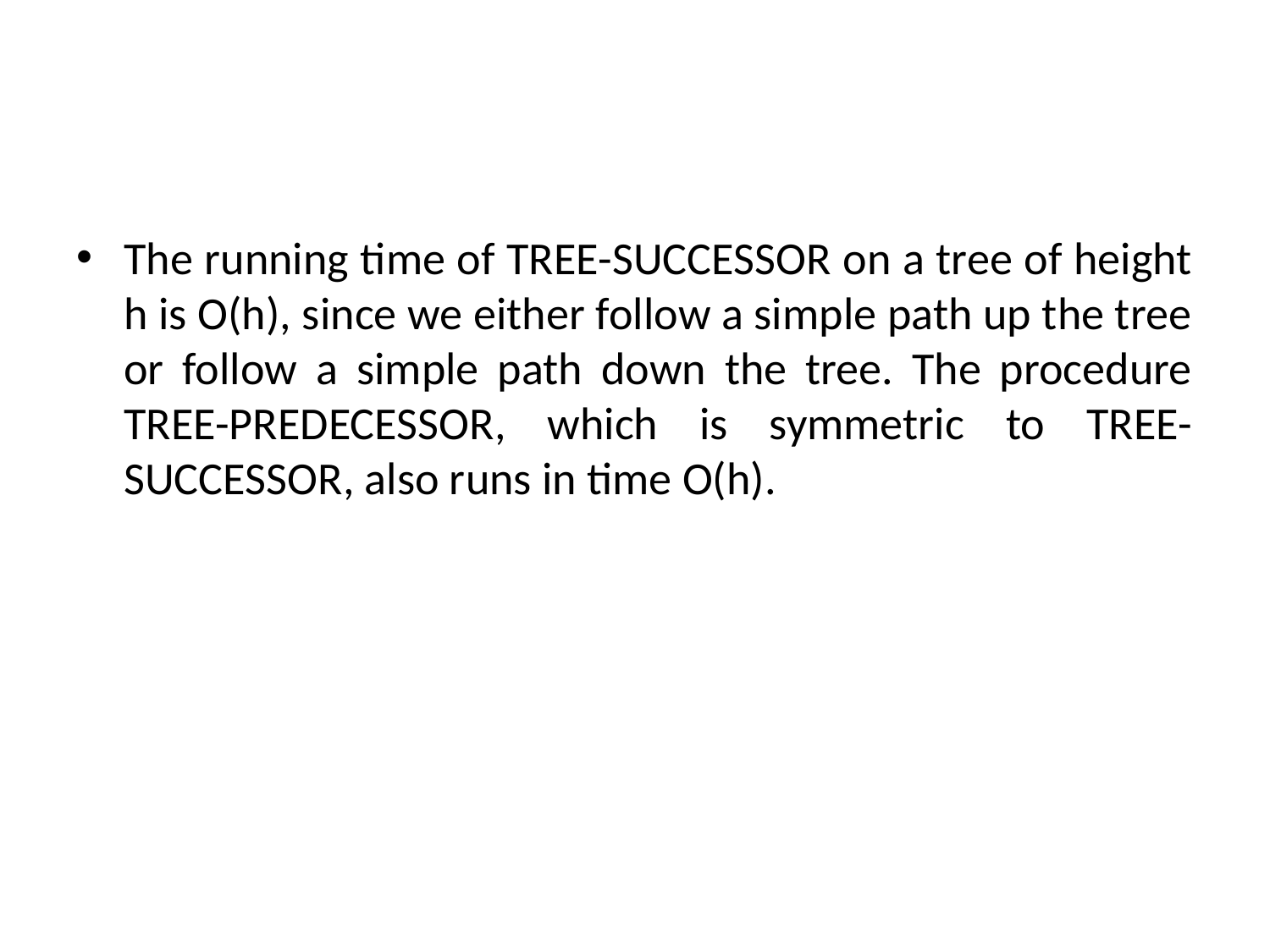

#
The running time of TREE-SUCCESSOR on a tree of height h is O(h), since we either follow a simple path up the tree or follow a simple path down the tree. The procedure TREE-PREDECESSOR, which is symmetric to TREE-SUCCESSOR, also runs in time O(h).